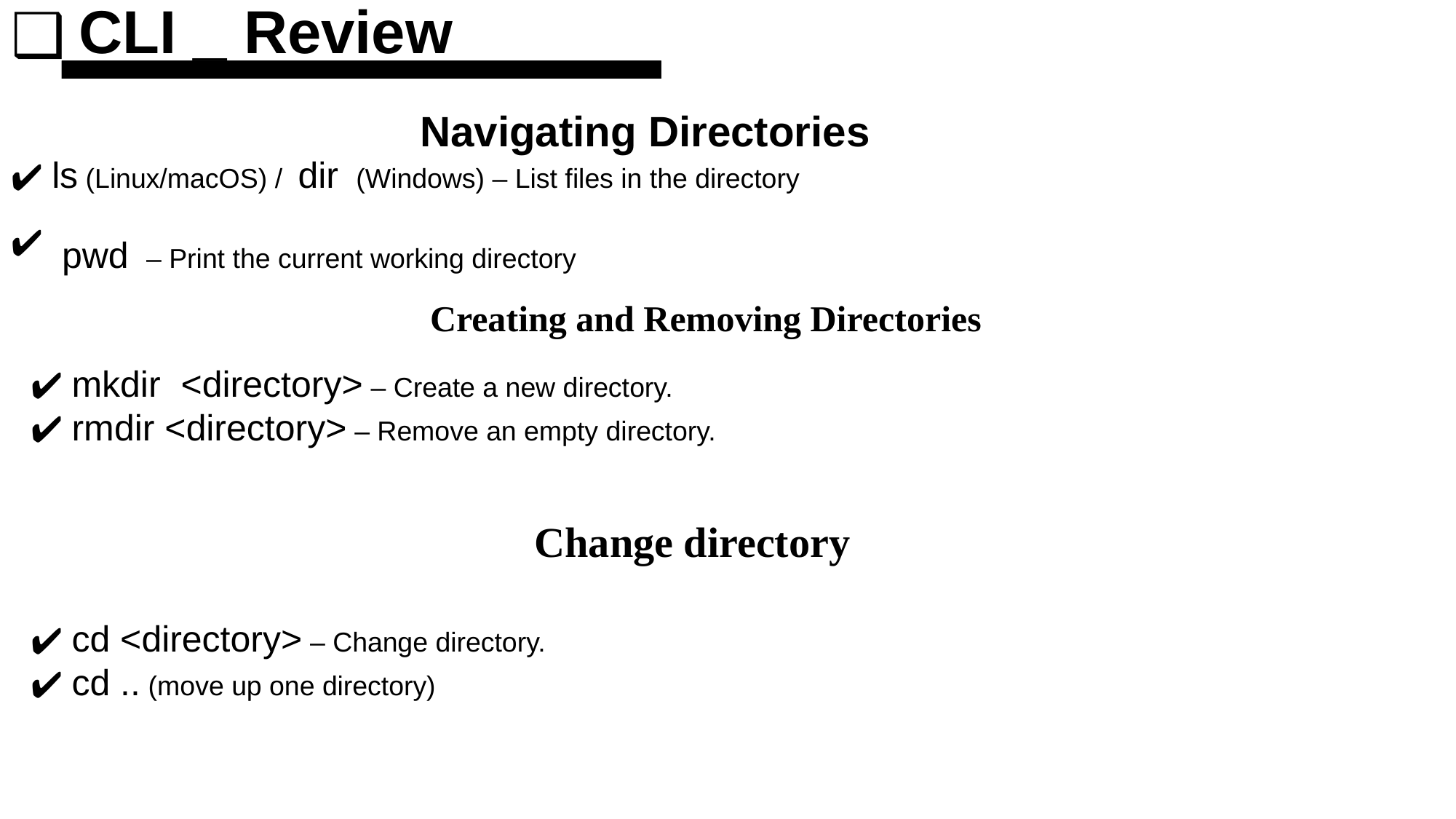

CLI _ Review
Navigating Directories
ls (Linux/macOS) /  dir  (Windows) – List files in the directory
 pwd  – Print the current working directory
Creating and Removing Directories
mkdir  <directory> – Create a new directory.
rmdir <directory> – Remove an empty directory.

Change directory
cd <directory> – Change directory.
cd .. (move up one directory)